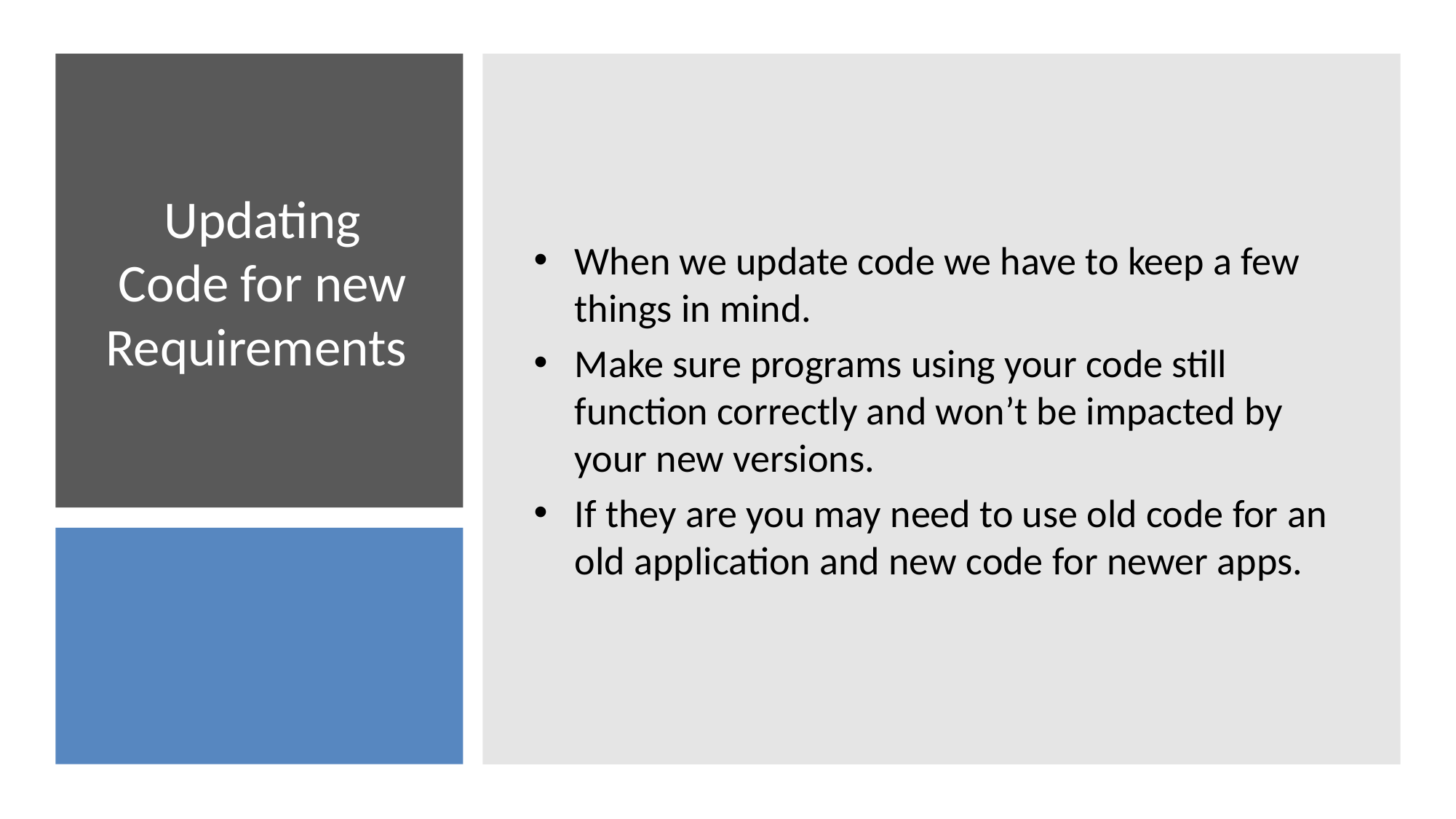

When we update code we have to keep a few  things in mind.
Make sure programs using your code still function correctly and won’t be impacted by your new versions.
If they are you may need to use old code for an old application and new code for newer apps.
# Updating Code for new Requirements